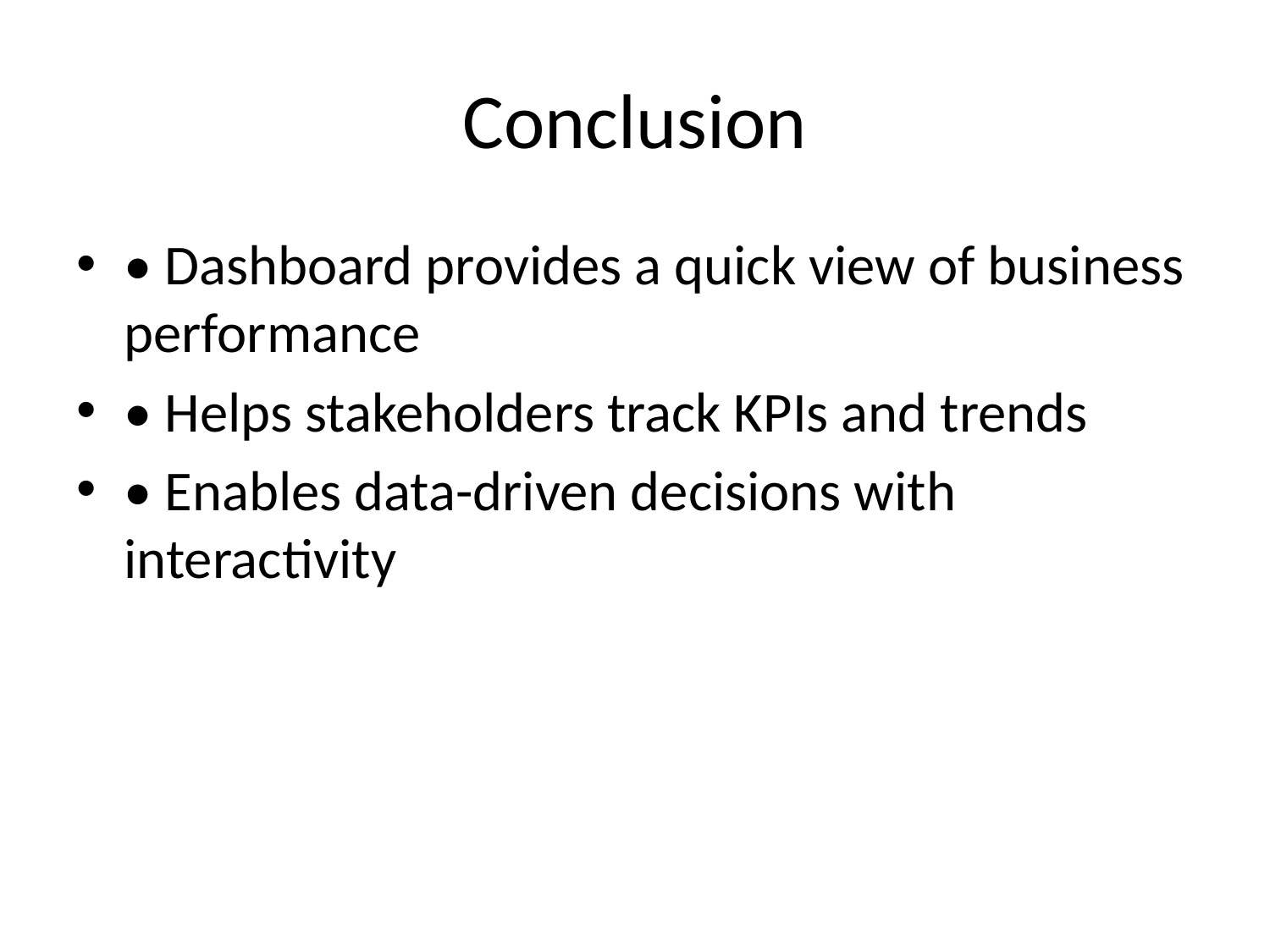

# Conclusion
• Dashboard provides a quick view of business performance
• Helps stakeholders track KPIs and trends
• Enables data-driven decisions with interactivity